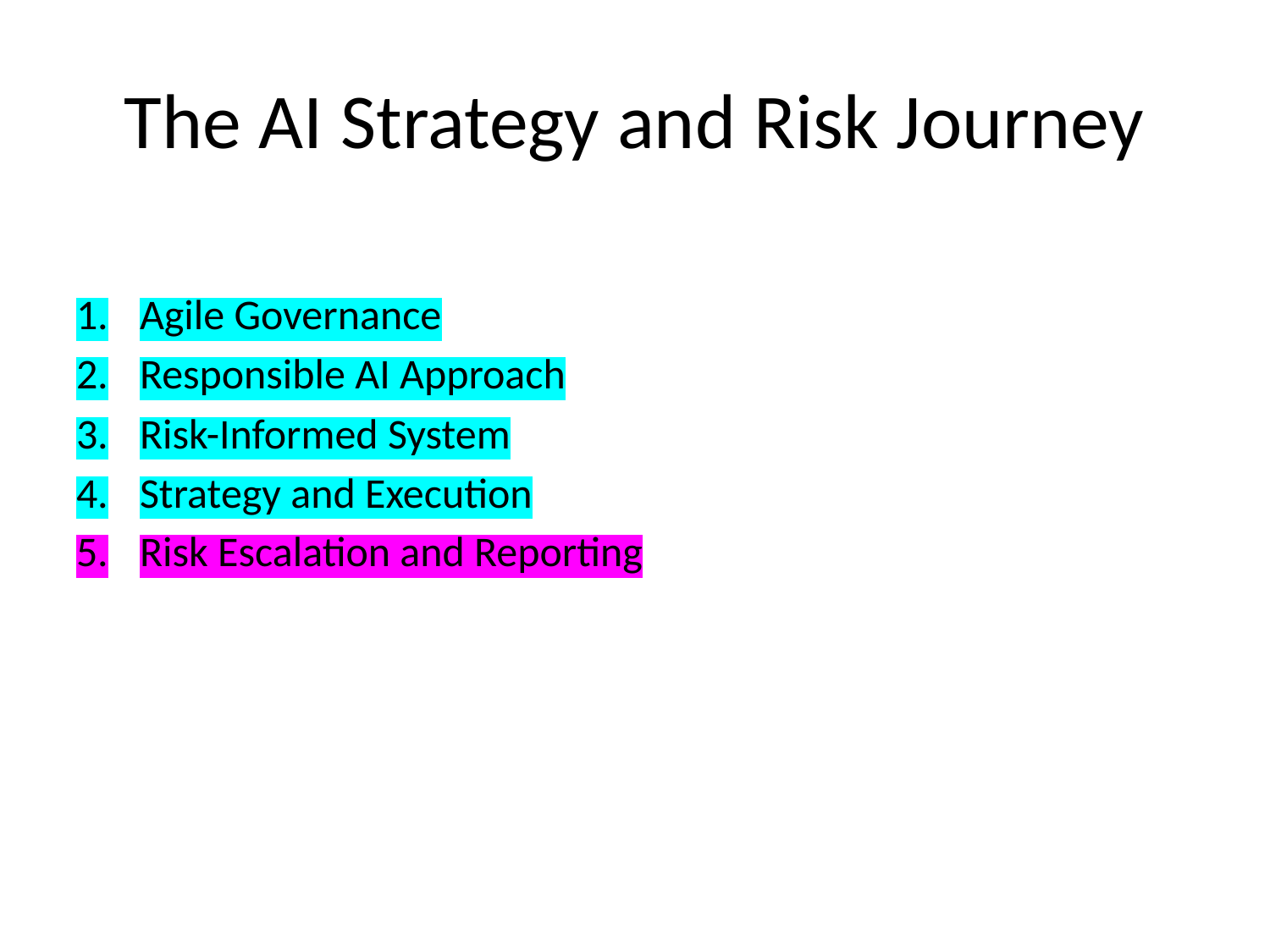

# The AI Strategy and Risk Journey

Agile Governance
Responsible AI Approach
Risk-Informed System
Strategy and Execution
Risk Escalation and Reporting